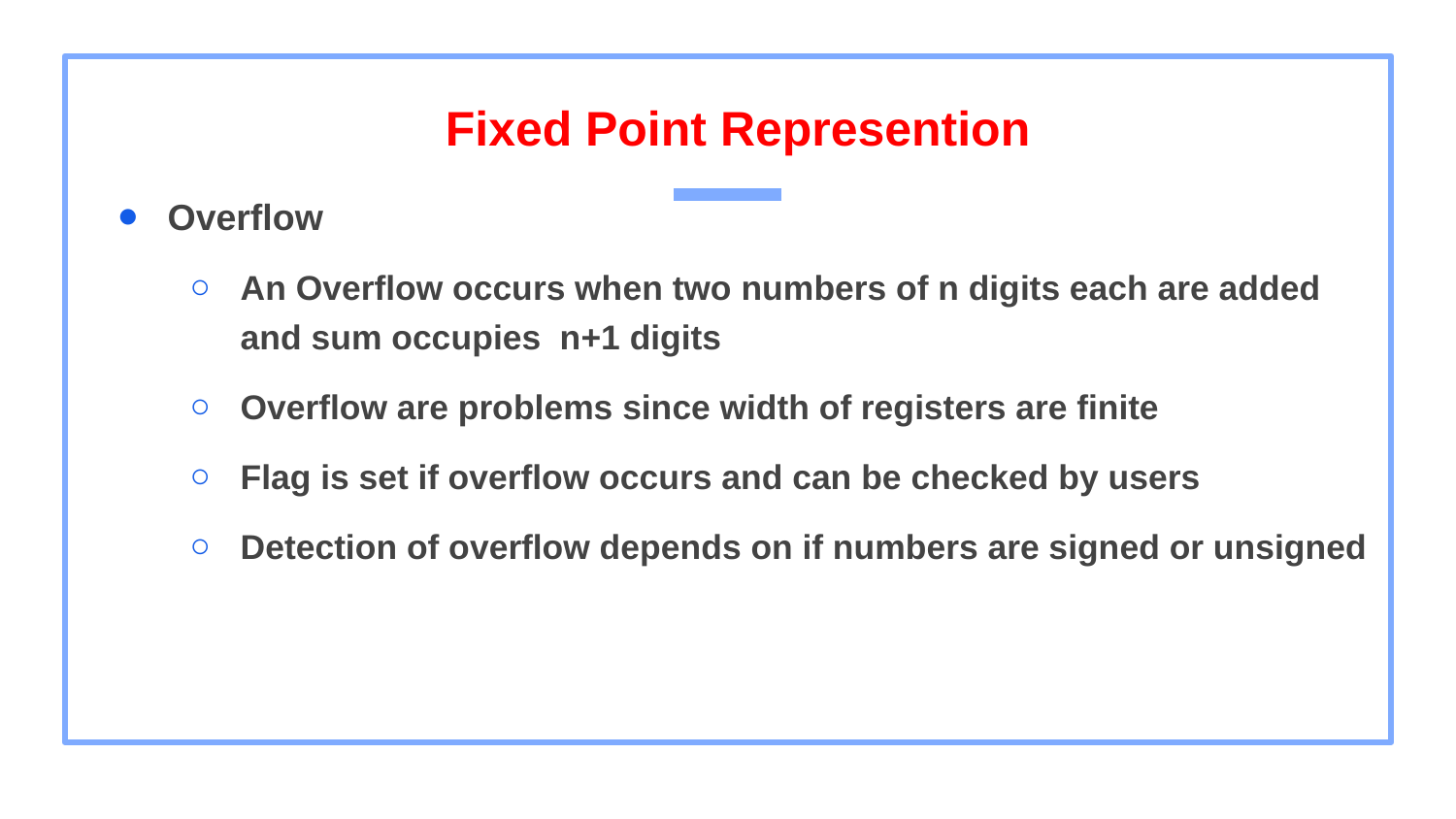

# Fixed Point Represention
Overflow
An Overflow occurs when two numbers of n digits each are added and sum occupies  n+1 digits
Overflow are problems since width of registers are finite
Flag is set if overflow occurs and can be checked by users
Detection of overflow depends on if numbers are signed or unsigned